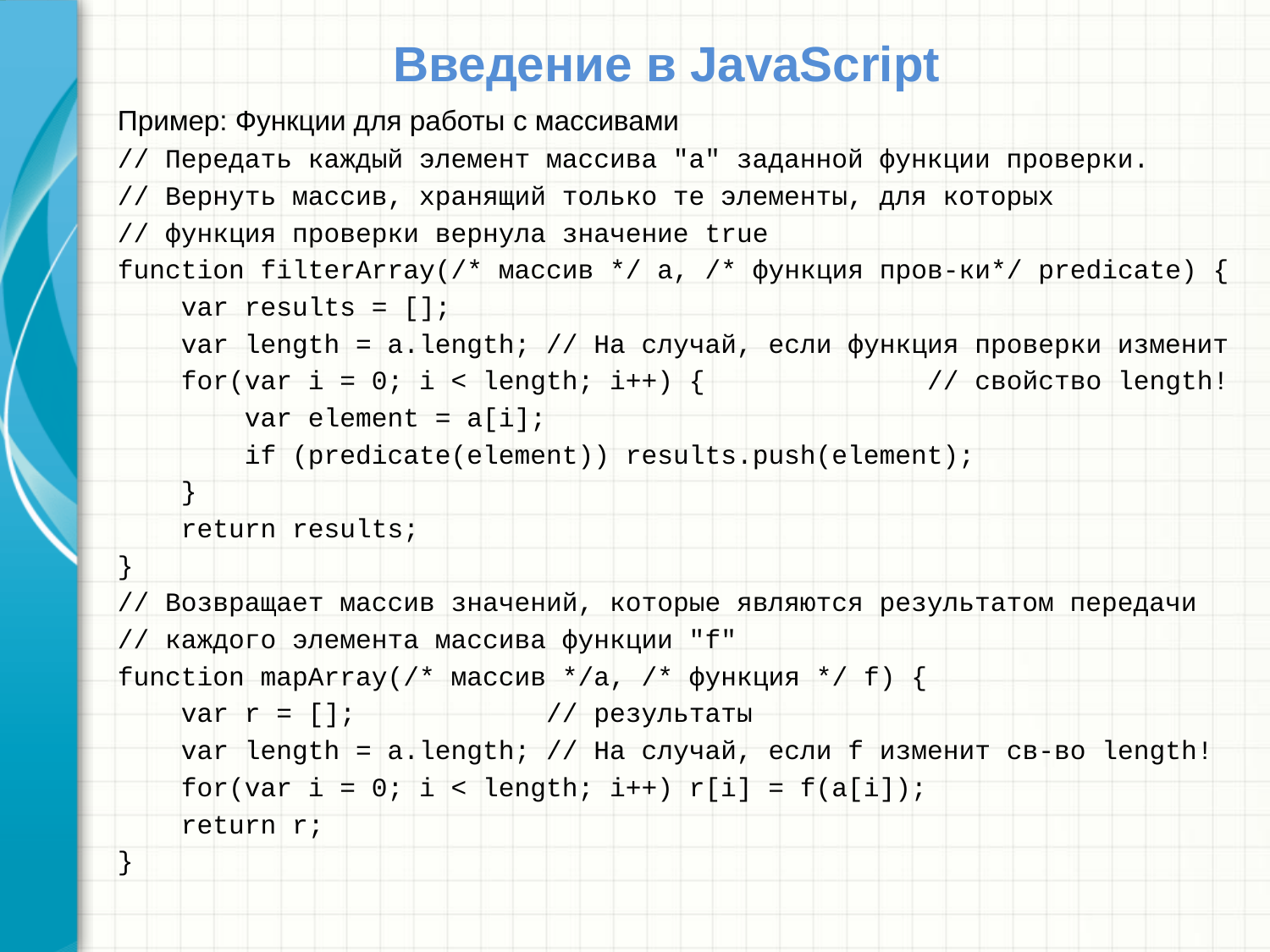

# Введение в JavaScript
Пример: Функции для работы с массивами
// Передать каждый элемент массива "a" заданной функции проверки.
// Вернуть массив, хранящий только те элементы, для которых
// функция проверки вернула значение true
function filterArray(/* массив */ a, /* функция пров-ки*/ predicate) {
    var results = [];
    var length = a.length; // На случай, если функция проверки изменит
    for(var i = 0; i < length; i++) {              // свойство length!
        var element = a[i];
        if (predicate(element)) results.push(element);
    }
    return results;
}
// Возвращает массив значений, которые являются результатом передачи
// каждого элемента массива функции "f"
function mapArray(/* массив */a, /* функция */ f) {
    var r = [];            // результаты
    var length = a.length; // На случай, если f изменит св-во length!
    for(var i = 0; i < length; i++) r[i] = f(a[i]);
    return r;
}